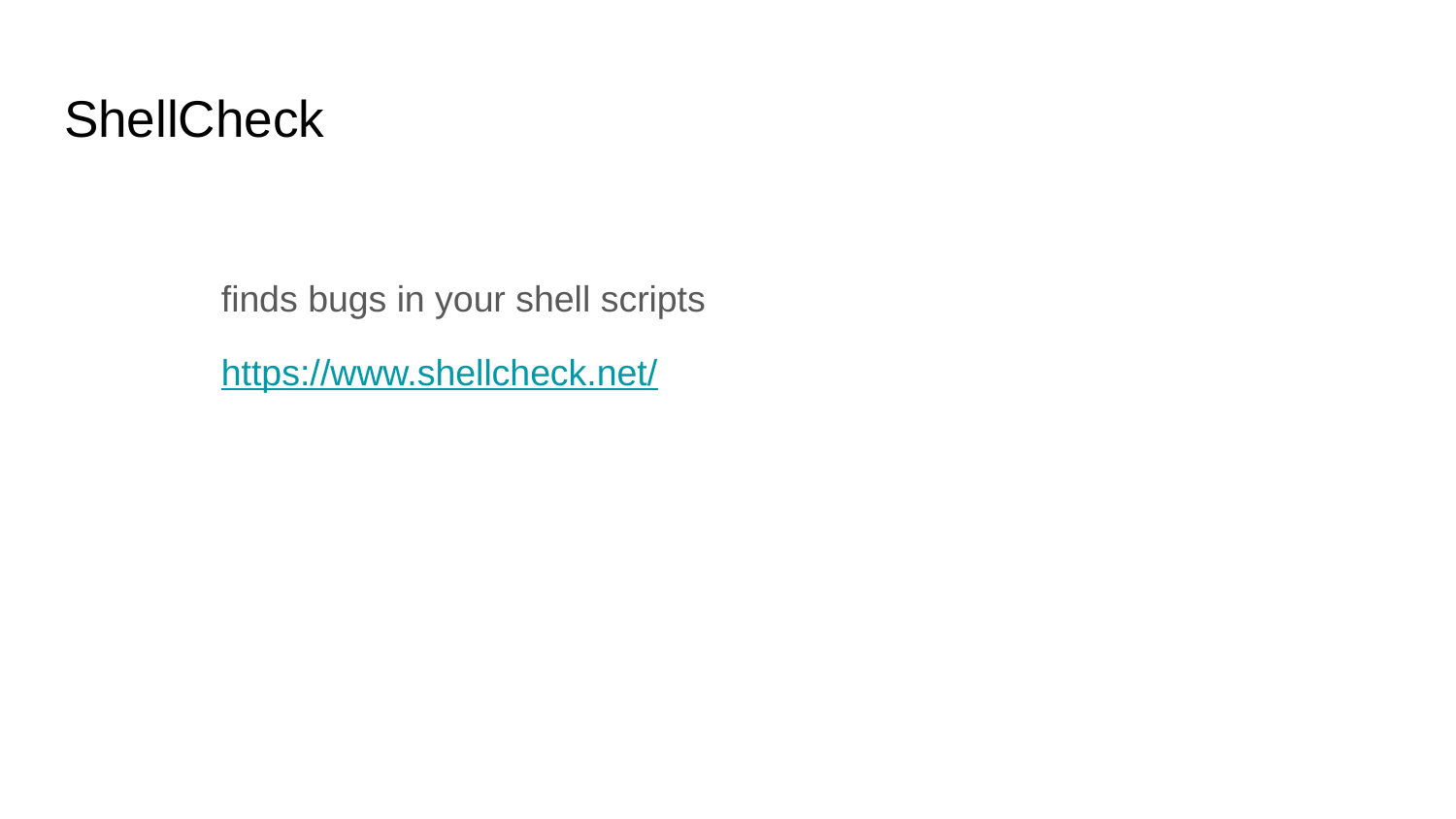

# ShellCheck
finds bugs in your shell scripts
https://www.shellcheck.net/